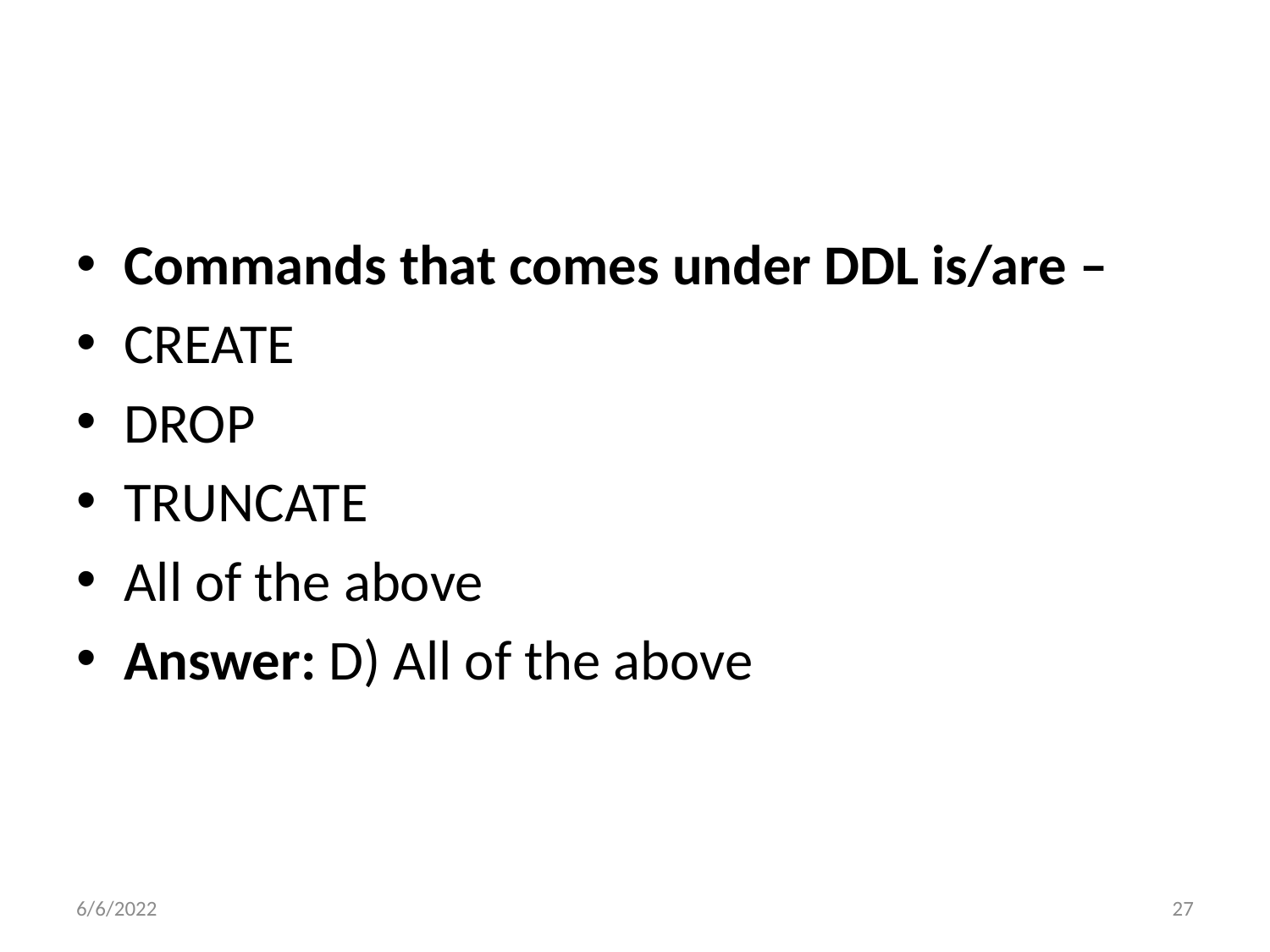

#
Commands that comes under DDL is/are –
CREATE
DROP
TRUNCATE
All of the above
Answer: D) All of the above

6/6/2022

27